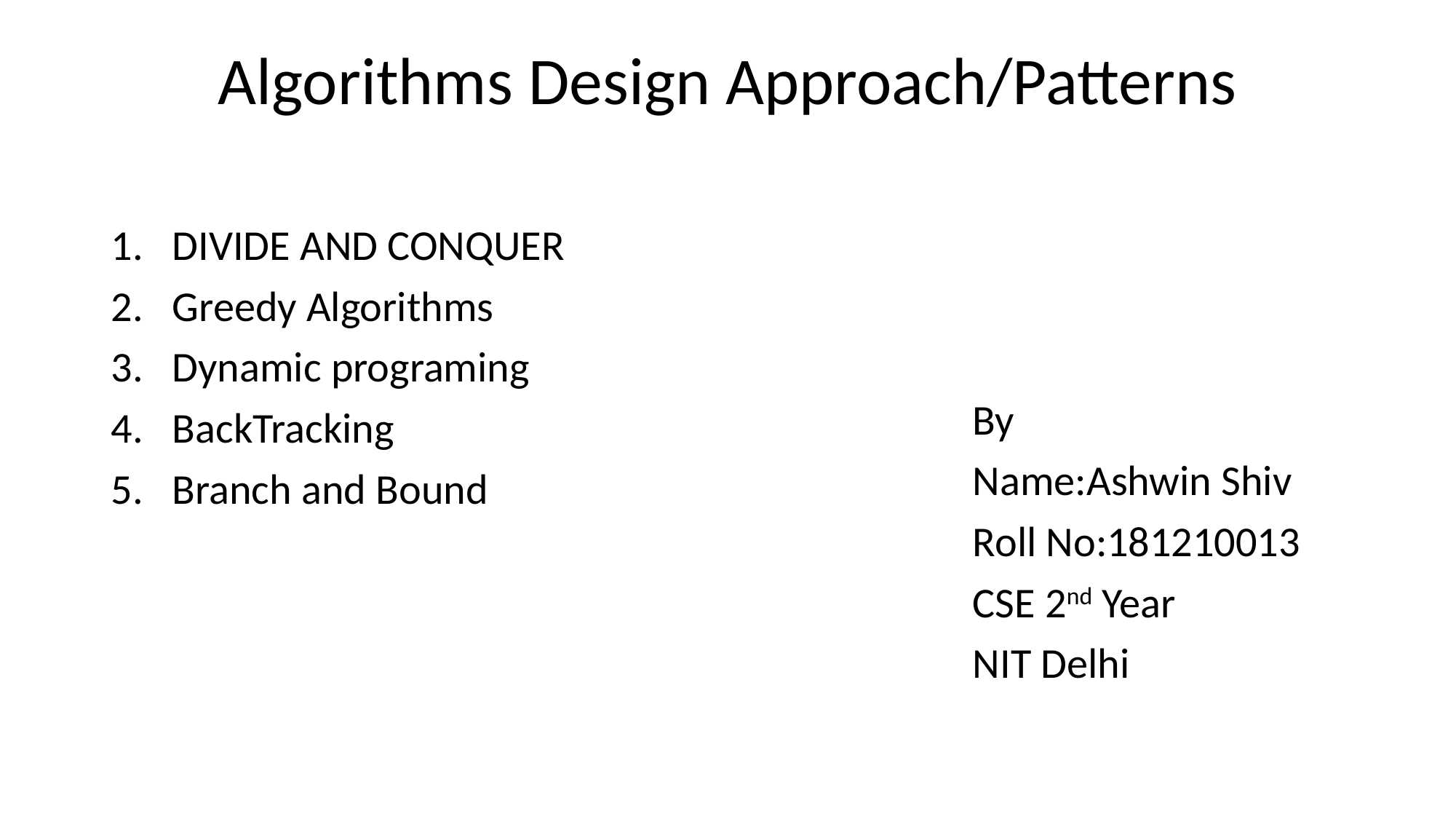

# Algorithms Design Approach/Patterns
DIVIDE AND CONQUER
Greedy Algorithms
Dynamic programing
BackTracking
Branch and Bound

By
Name:Ashwin Shiv
Roll No:181210013
CSE 2nd Year
NIT Delhi